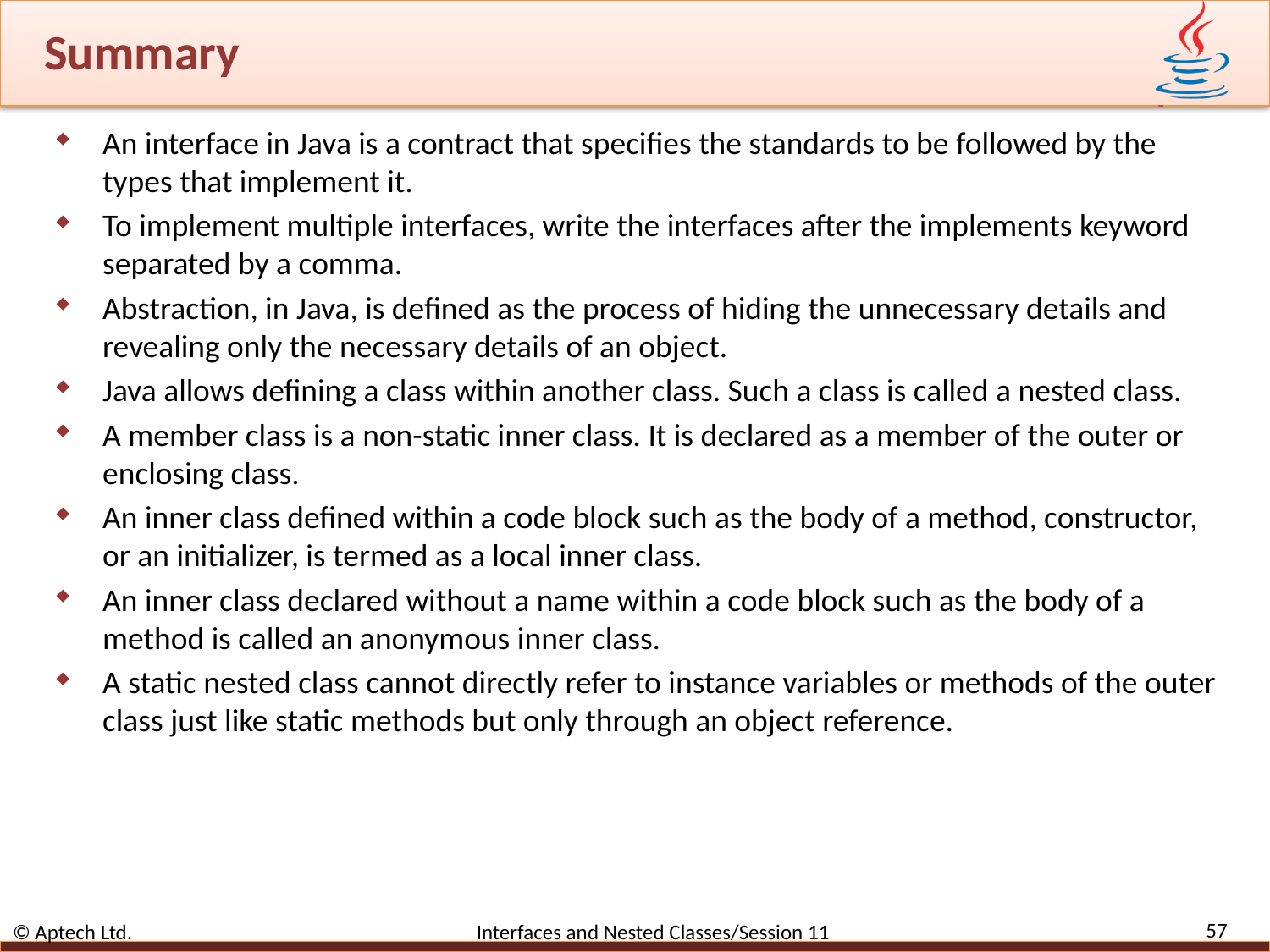

# Summary
An interface in Java is a contract that specifies the standards to be followed by the types that implement it.
To implement multiple interfaces, write the interfaces after the implements keyword separated by a comma.
Abstraction, in Java, is defined as the process of hiding the unnecessary details and revealing only the necessary details of an object.
Java allows defining a class within another class. Such a class is called a nested class.
A member class is a non-static inner class. It is declared as a member of the outer or enclosing class.
An inner class defined within a code block such as the body of a method, constructor, or an initializer, is termed as a local inner class.
An inner class declared without a name within a code block such as the body of a method is called an anonymous inner class.
A static nested class cannot directly refer to instance variables or methods of the outer class just like static methods but only through an object reference.
57
© Aptech Ltd.                                                                       Interfaces and Nested Classes/Session 11